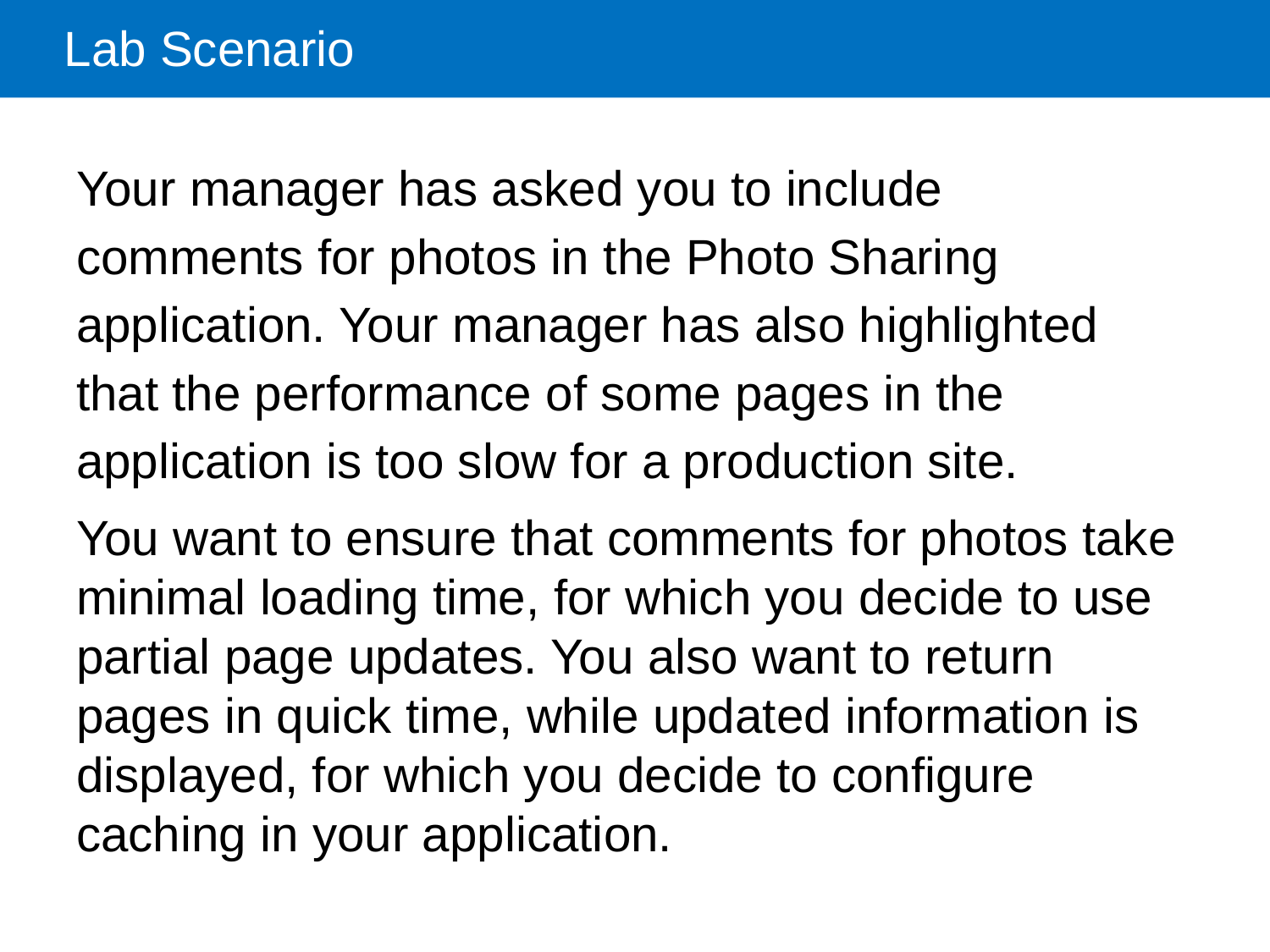

# Lab Scenario
Your manager has asked you to include comments for photos in the Photo Sharing application. Your manager has also highlighted that the performance of some pages in the application is too slow for a production site.
You want to ensure that comments for photos take minimal loading time, for which you decide to use partial page updates. You also want to return pages in quick time, while updated information is displayed, for which you decide to configure caching in your application.